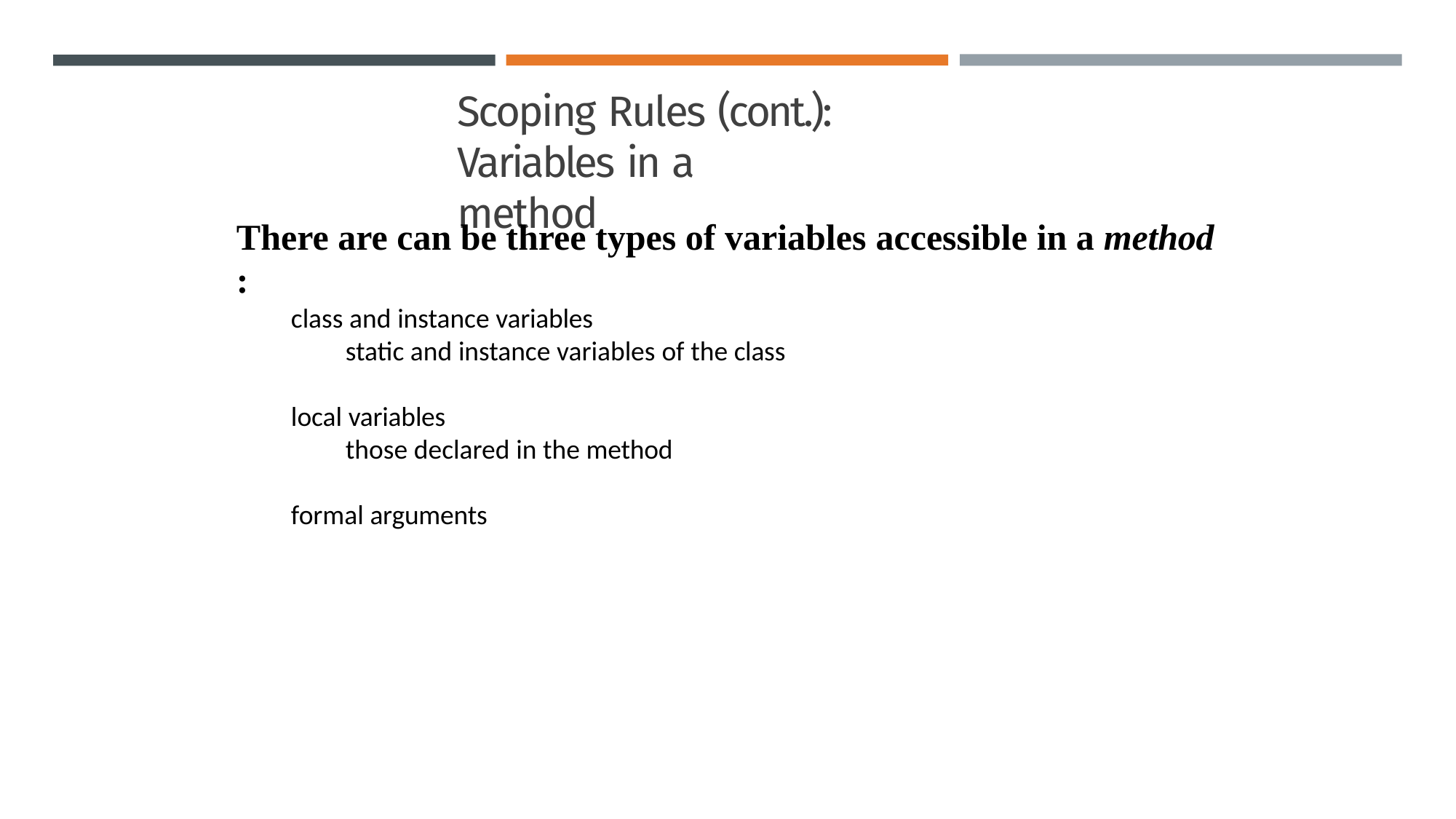

# Scoping Rules (cont.): Variables in a method
There are can be three types of variables accessible in a method
:
class and instance variables
static and instance variables of the class
local variables
those declared in the method
formal arguments